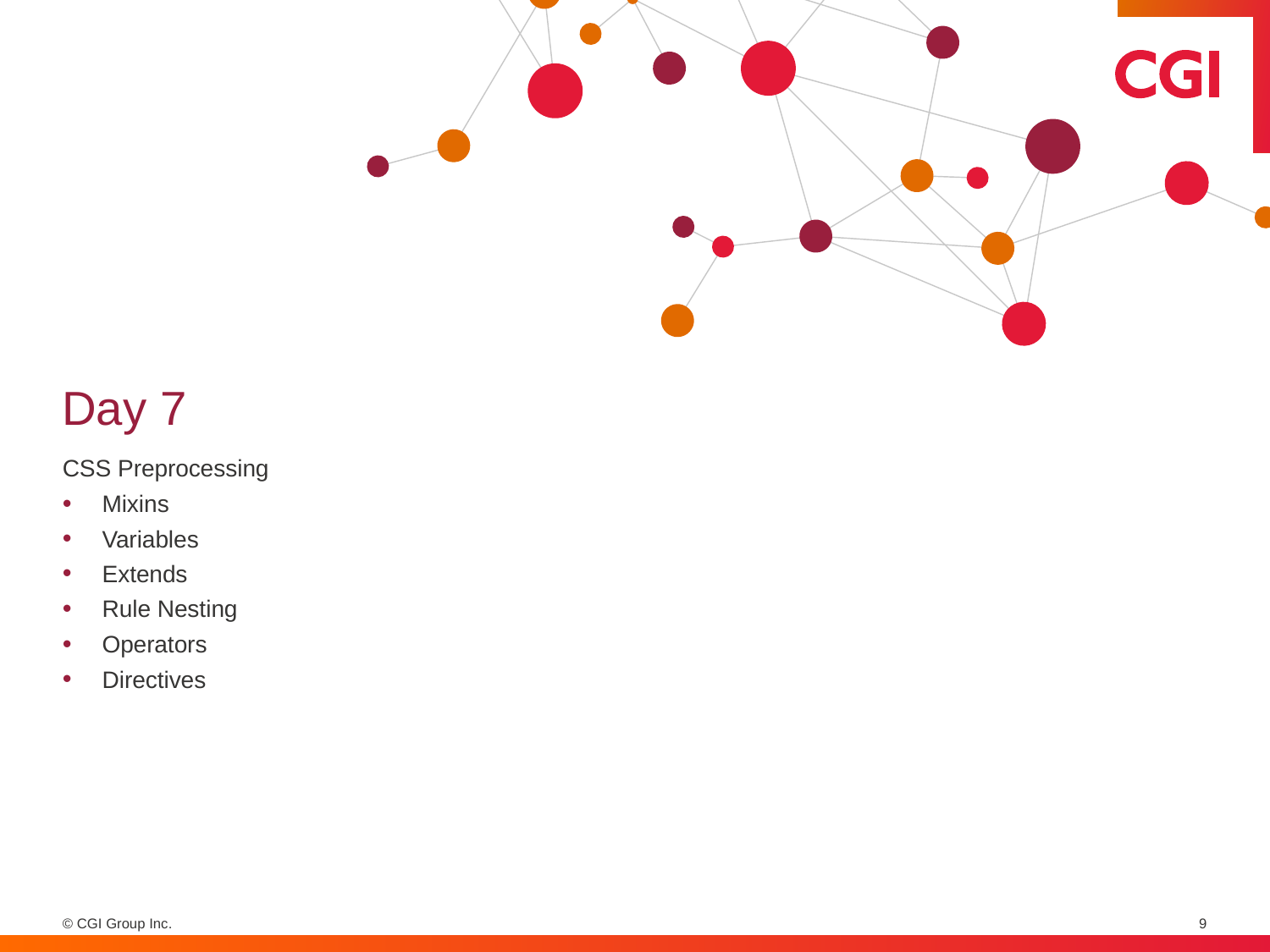

# Day 7
CSS Preprocessing
Mixins
Variables
Extends
Rule Nesting
Operators
Directives
9